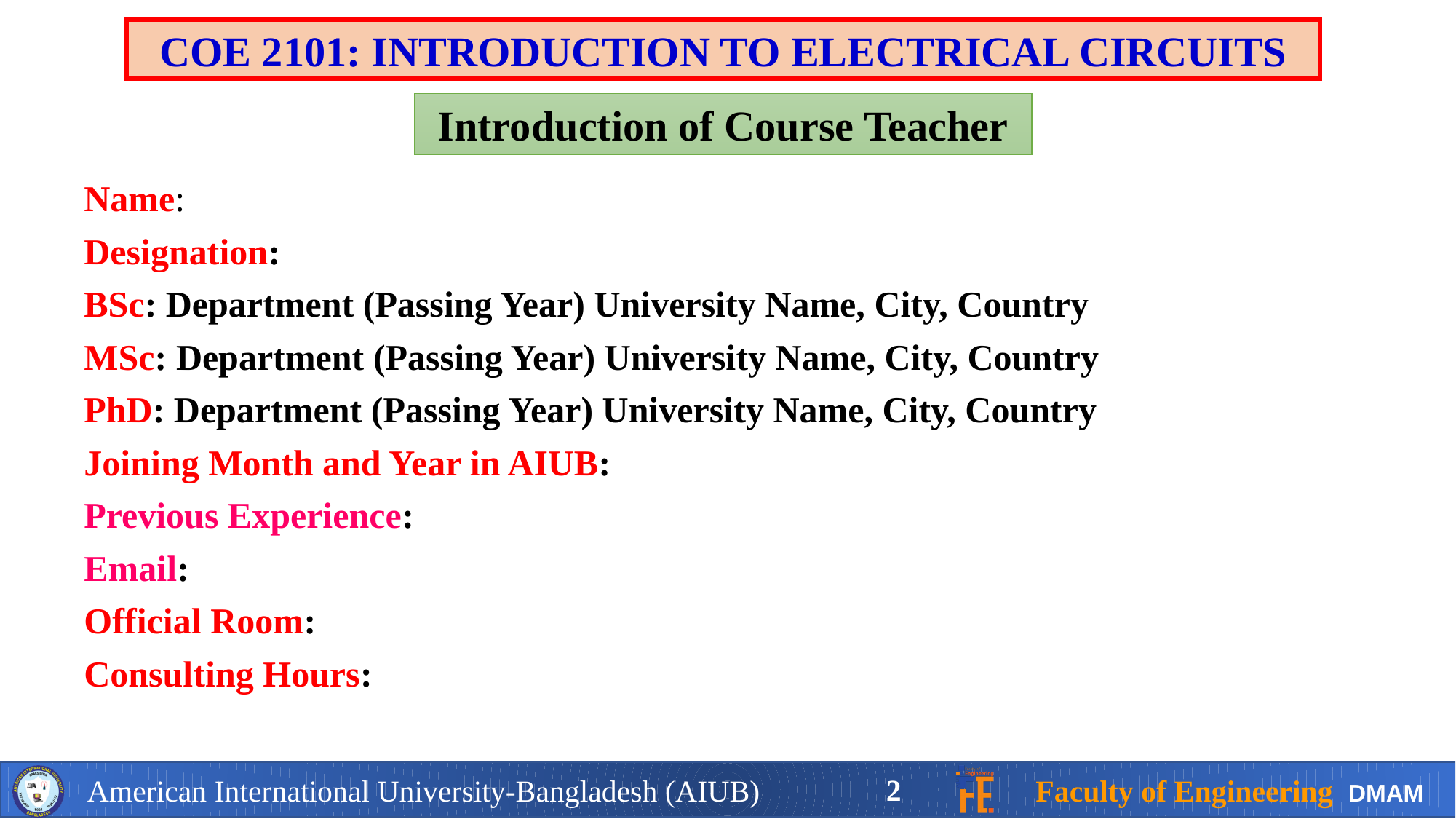

COE 2101: Introduction to Electrical Circuits
Introduction of Course Teacher
Name:
Designation:
BSc: Department (Passing Year) University Name, City, Country
MSc: Department (Passing Year) University Name, City, Country
PhD: Department (Passing Year) University Name, City, Country
Joining Month and Year in AIUB:
Previous Experience:
Email:
Official Room:
Consulting Hours:
2